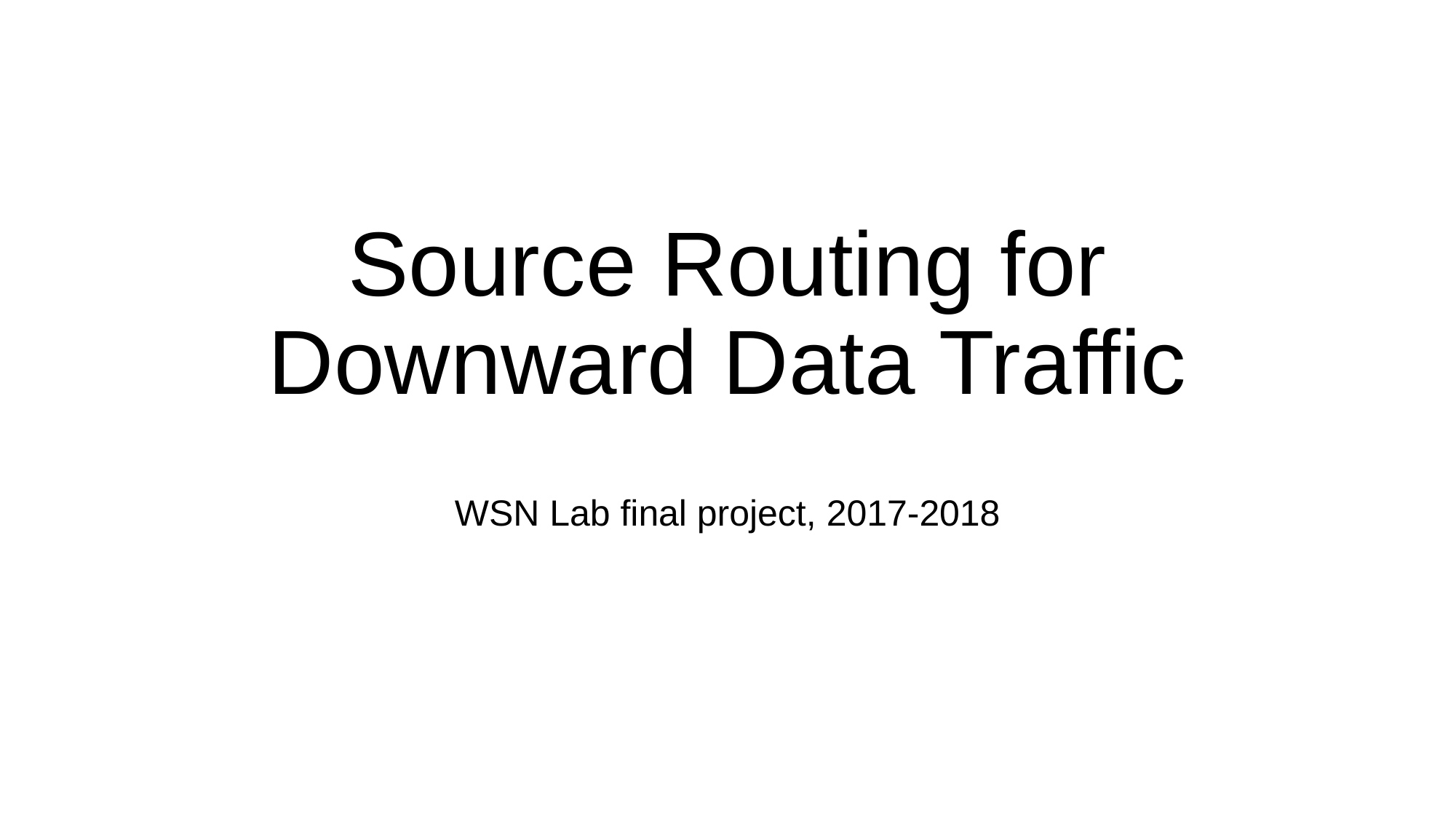

# Source Routing for Downward Data Traffic

WSN Lab final project, 2017-2018